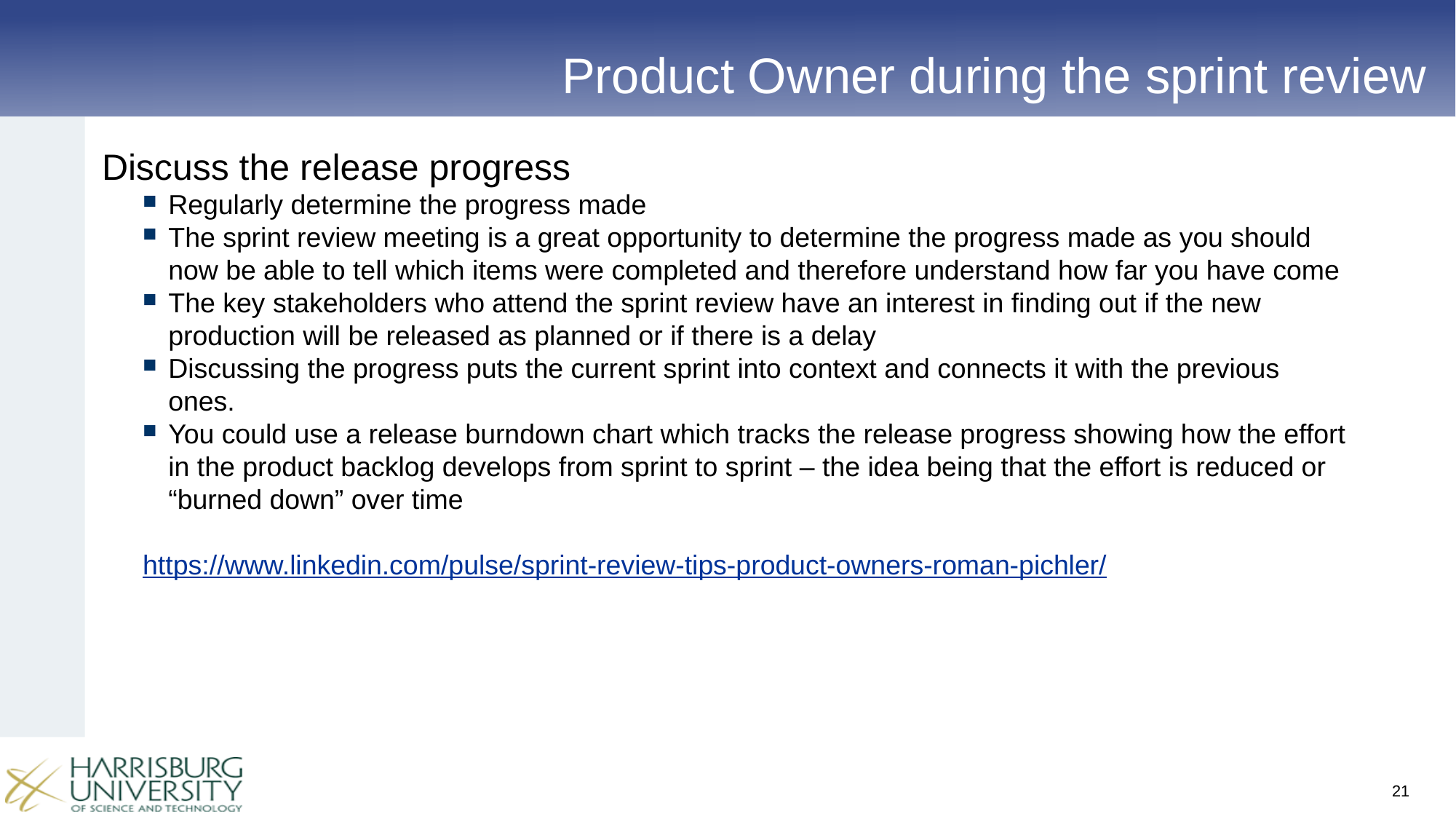

# Product Owner during the sprint review
Discuss the release progress
Regularly determine the progress made
The sprint review meeting is a great opportunity to determine the progress made as you should now be able to tell which items were completed and therefore understand how far you have come
The key stakeholders who attend the sprint review have an interest in finding out if the new production will be released as planned or if there is a delay
Discussing the progress puts the current sprint into context and connects it with the previous ones.
You could use a release burndown chart which tracks the release progress showing how the effort in the product backlog develops from sprint to sprint – the idea being that the effort is reduced or “burned down” over time

https://www.linkedin.com/pulse/sprint-review-tips-product-owners-roman-pichler/

21